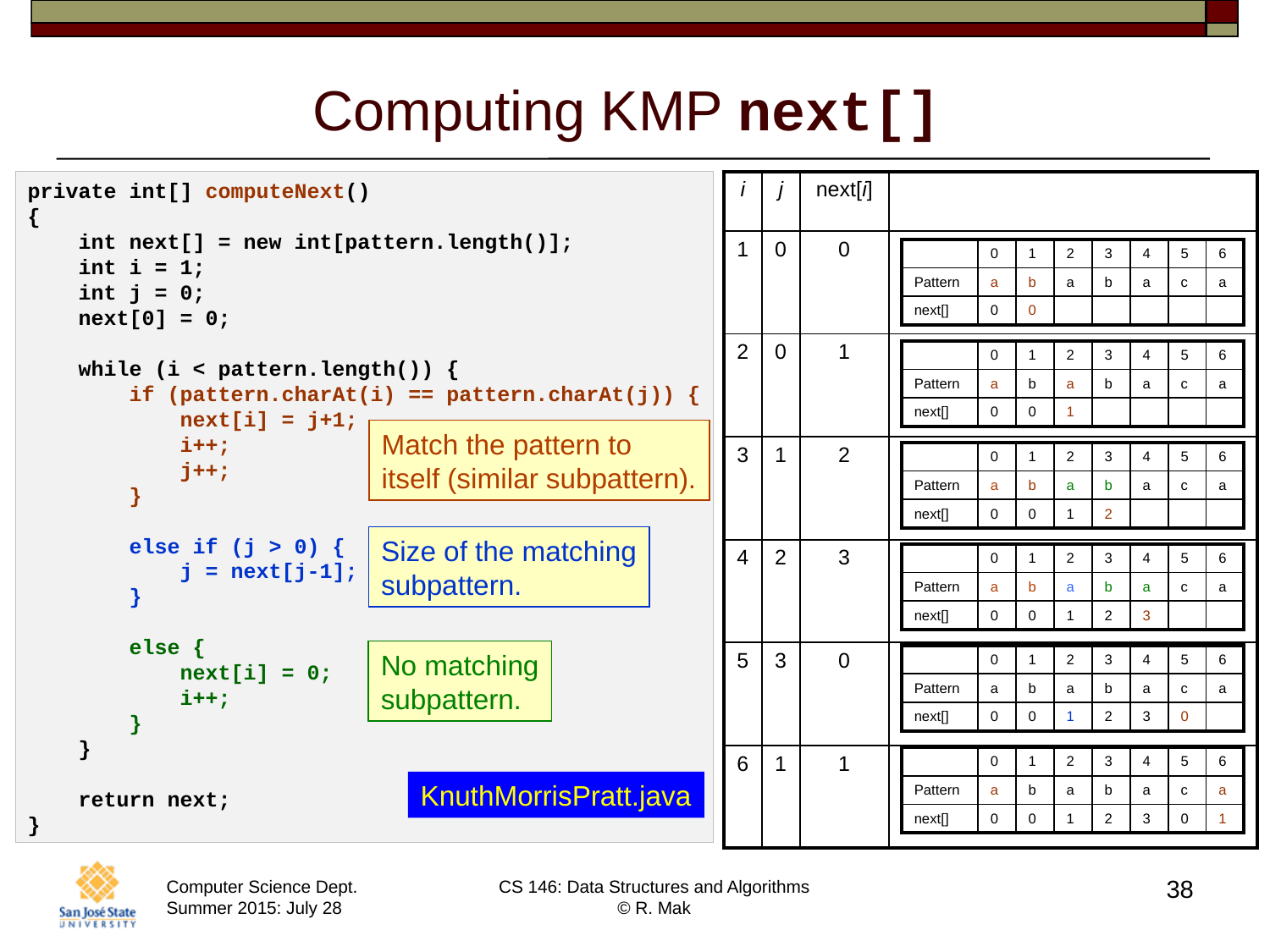

# Computing KMP next[]
private int[] computeNext()
{
    int next[] = new int[pattern.length()];
    int i = 1;
    int j = 0;
    next[0] = 0;

    while (i < pattern.length()) {
        if (pattern.charAt(i) == pattern.charAt(j)) {
            next[i] = j+1;
            i++;
            j++;
        }

        else if (j > 0) {
            j = next[j-1];
        }

        else {
            next[i] = 0;
            i++;
        }
    }

    return next;
}
| i | j | next[i] |  |
| --- | --- | --- | --- |
| 1 | 0 | 0 |  |
| 2 | 0 | 1 |  |
| 3 | 1 | 2 |  |
| 4 | 2 | 3 |  |
| 5 | 3 | 0 |  |
| 6 | 1 | 1 |  |
|  | 0 | 1 | 2 | 3 | 4 | 5 | 6 |
| --- | --- | --- | --- | --- | --- | --- | --- |
| Pattern | a | b | a | b | a | c | a |
| next[] | 0 | 0 |  |  |  |  |  |
|  | 0 | 1 | 2 | 3 | 4 | 5 | 6 |
| --- | --- | --- | --- | --- | --- | --- | --- |
| Pattern | a | b | a | b | a | c | a |
| next[] | 0 | 0 | 1 |  |  |  |  |
Match the pattern to
itself (similar subpattern).
|  | 0 | 1 | 2 | 3 | 4 | 5 | 6 |
| --- | --- | --- | --- | --- | --- | --- | --- |
| Pattern | a | b | a | b | a | c | a |
| next[] | 0 | 0 | 1 | 2 |  |  |  |
Size of the matching
subpattern.
|  | 0 | 1 | 2 | 3 | 4 | 5 | 6 |
| --- | --- | --- | --- | --- | --- | --- | --- |
| Pattern | a | b | a | b | a | c | a |
| next[] | 0 | 0 | 1 | 2 | 3 |  |  |
No matching
subpattern.
|  | 0 | 1 | 2 | 3 | 4 | 5 | 6 |
| --- | --- | --- | --- | --- | --- | --- | --- |
| Pattern | a | b | a | b | a | c | a |
| next[] | 0 | 0 | 1 | 2 | 3 | 0 |  |
|  | 0 | 1 | 2 | 3 | 4 | 5 | 6 |
| --- | --- | --- | --- | --- | --- | --- | --- |
| Pattern | a | b | a | b | a | c | a |
| next[] | 0 | 0 | 1 | 2 | 3 | 0 | 1 |
KnuthMorrisPratt.java
38